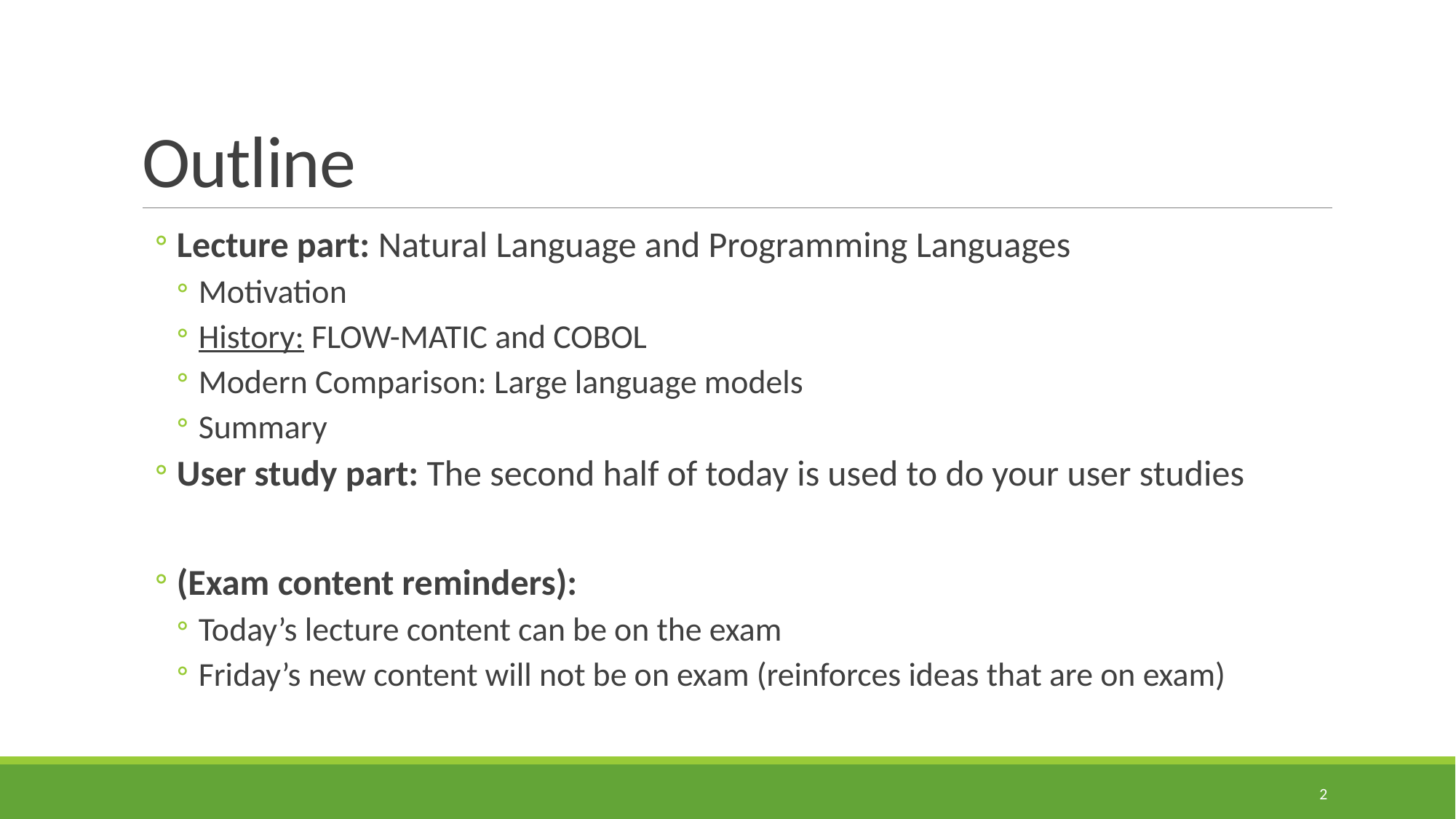

# Outline
Lecture part: Natural Language and Programming Languages
Motivation
History: FLOW-MATIC and COBOL
Modern Comparison: Large language models
Summary
User study part: The second half of today is used to do your user studies

(Exam content reminders):
Today’s lecture content can be on the exam
Friday’s new content will not be on exam (reinforces ideas that are on exam)

2